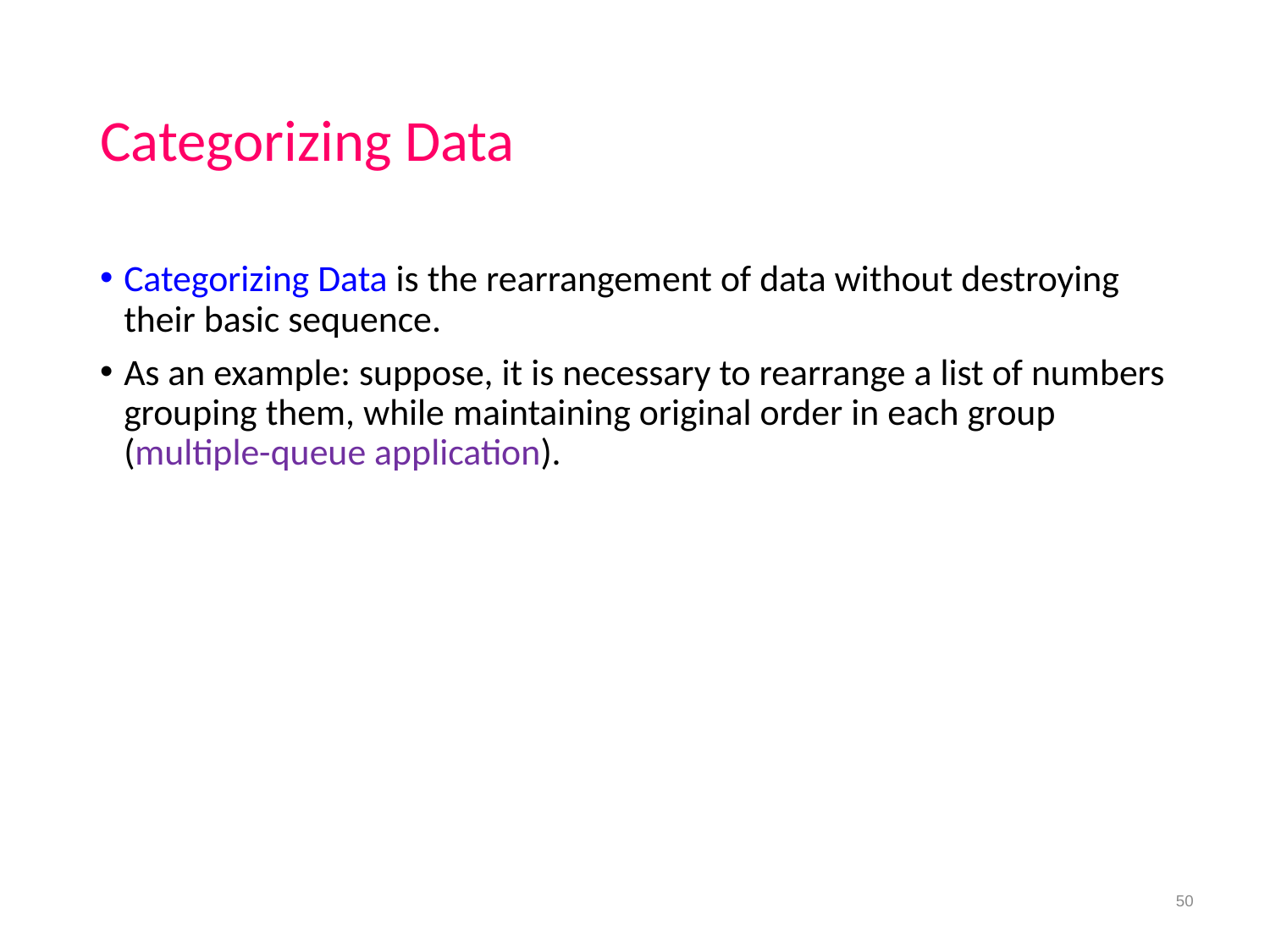

# Categorizing Data
Categorizing Data is the rearrangement of data without destroying their basic sequence.
As an example: suppose, it is necessary to rearrange a list of numbers grouping them, while maintaining original order in each group (multiple-queue application).
50